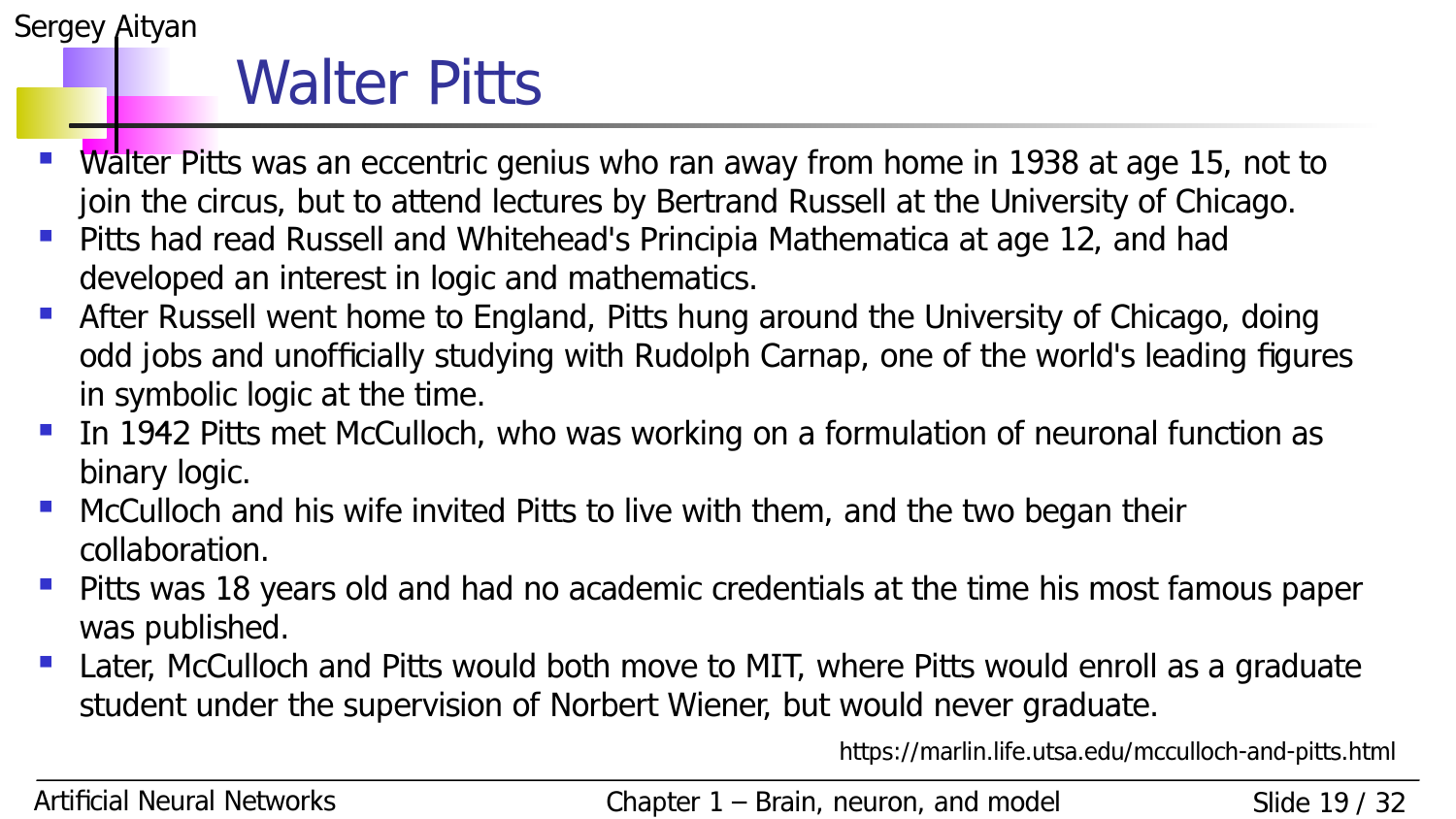

# Walter Pitts
Walter Pitts was an eccentric genius who ran away from home in 1938 at age 15, not to join the circus, but to attend lectures by Bertrand Russell at the University of Chicago.
Pitts had read Russell and Whitehead's Principia Mathematica at age 12, and had developed an interest in logic and mathematics.
After Russell went home to England, Pitts hung around the University of Chicago, doing odd jobs and unofficially studying with Rudolph Carnap, one of the world's leading figures in symbolic logic at the time.
In 1942 Pitts met McCulloch, who was working on a formulation of neuronal function as binary logic.
McCulloch and his wife invited Pitts to live with them, and the two began their collaboration.
Pitts was 18 years old and had no academic credentials at the time his most famous paper was published.
Later, McCulloch and Pitts would both move to MIT, where Pitts would enroll as a graduate student under the supervision of Norbert Wiener, but would never graduate.
https://marlin.life.utsa.edu/mcculloch-and-pitts.html